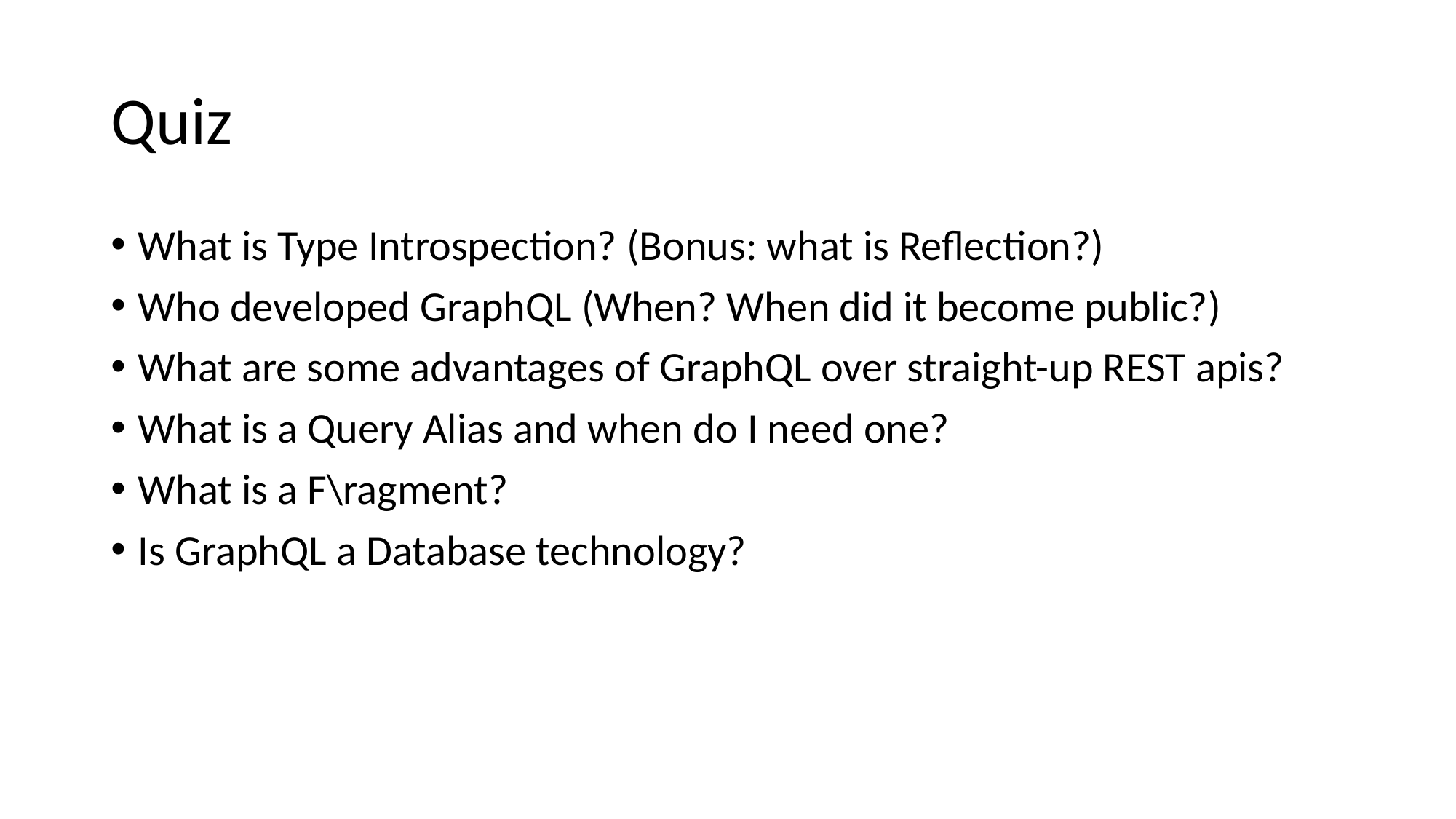

# Quiz
What is Type Introspection? (Bonus: what is Reflection?)
Who developed GraphQL (When? When did it become public?)
What are some advantages of GraphQL over straight-up REST apis?
What is a Query Alias and when do I need one?
What is a F\ragment?
Is GraphQL a Database technology?